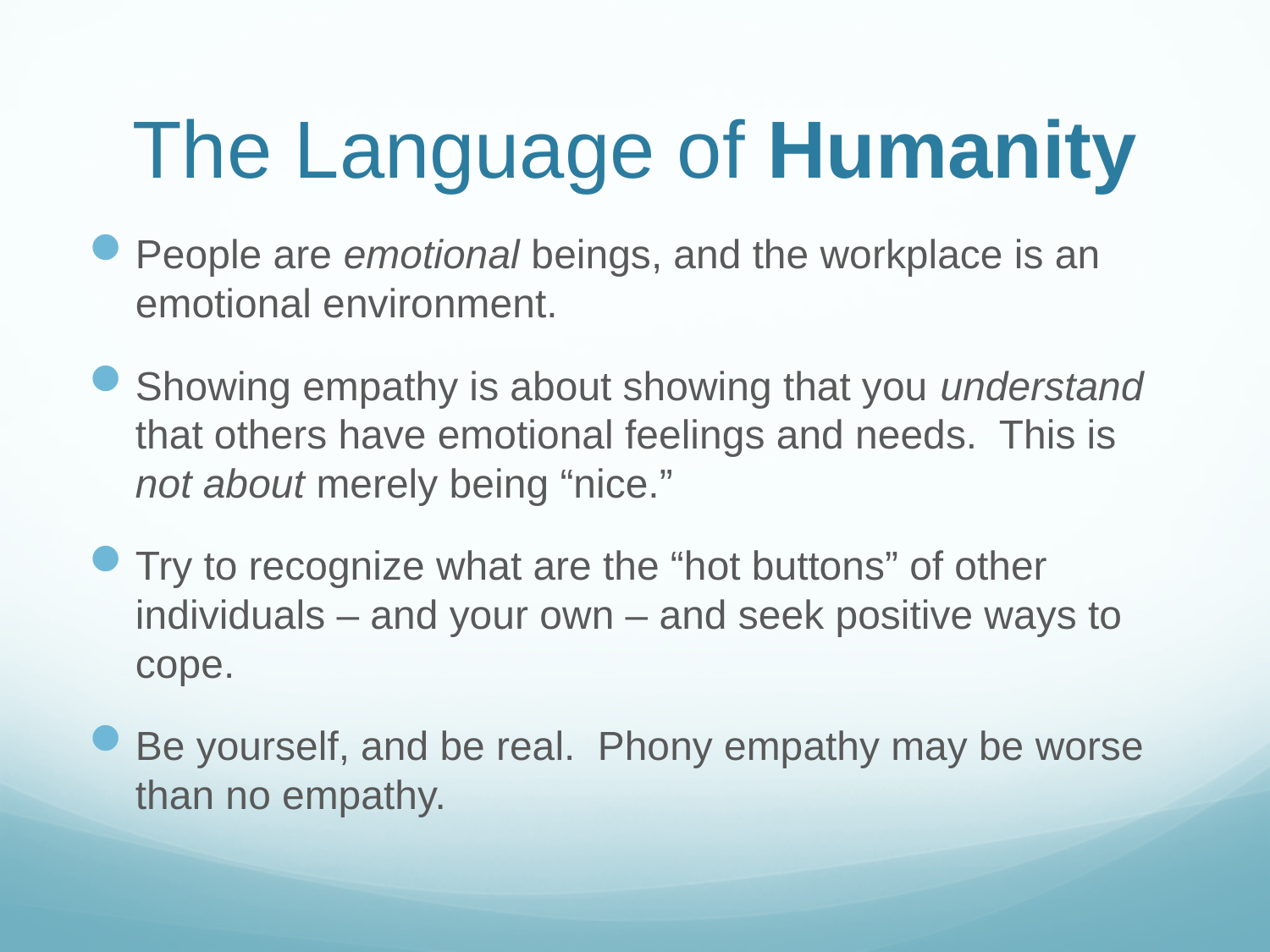

# The Language of Humanity
People are emotional beings, and the workplace is an emotional environment.
Showing empathy is about showing that you understand that others have emotional feelings and needs.  This is not about merely being “nice.”
Try to recognize what are the “hot buttons” of other individuals – and your own – and seek positive ways to cope.
Be yourself, and be real.  Phony empathy may be worse than no empathy.